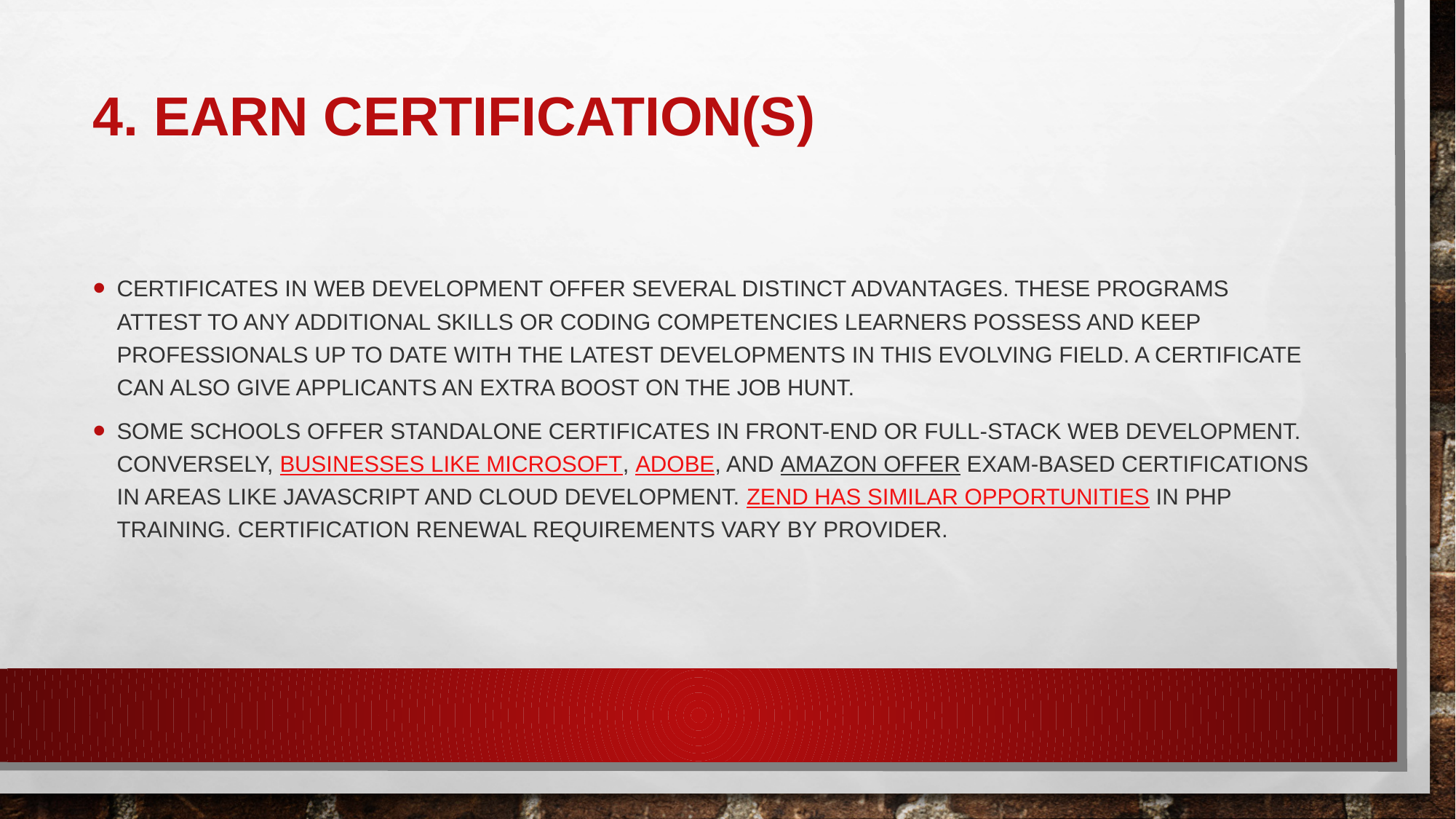

# 4. Earn Certification(s)
Certificates in web development offer several distinct advantages. These programs attest to any additional skills or coding competencies learners possess and keep professionals up to date with the latest developments in this evolving field. A certificate can also give applicants an extra boost on the job hunt.
Some schools offer standalone certificates in front-end or full-stack web development. Conversely, businesses like Microsoft, Adobe, and Amazon offer exam-based certifications in areas like JavaScript and cloud development. Zend has similar opportunities in PHP training. Certification renewal requirements vary by provider.